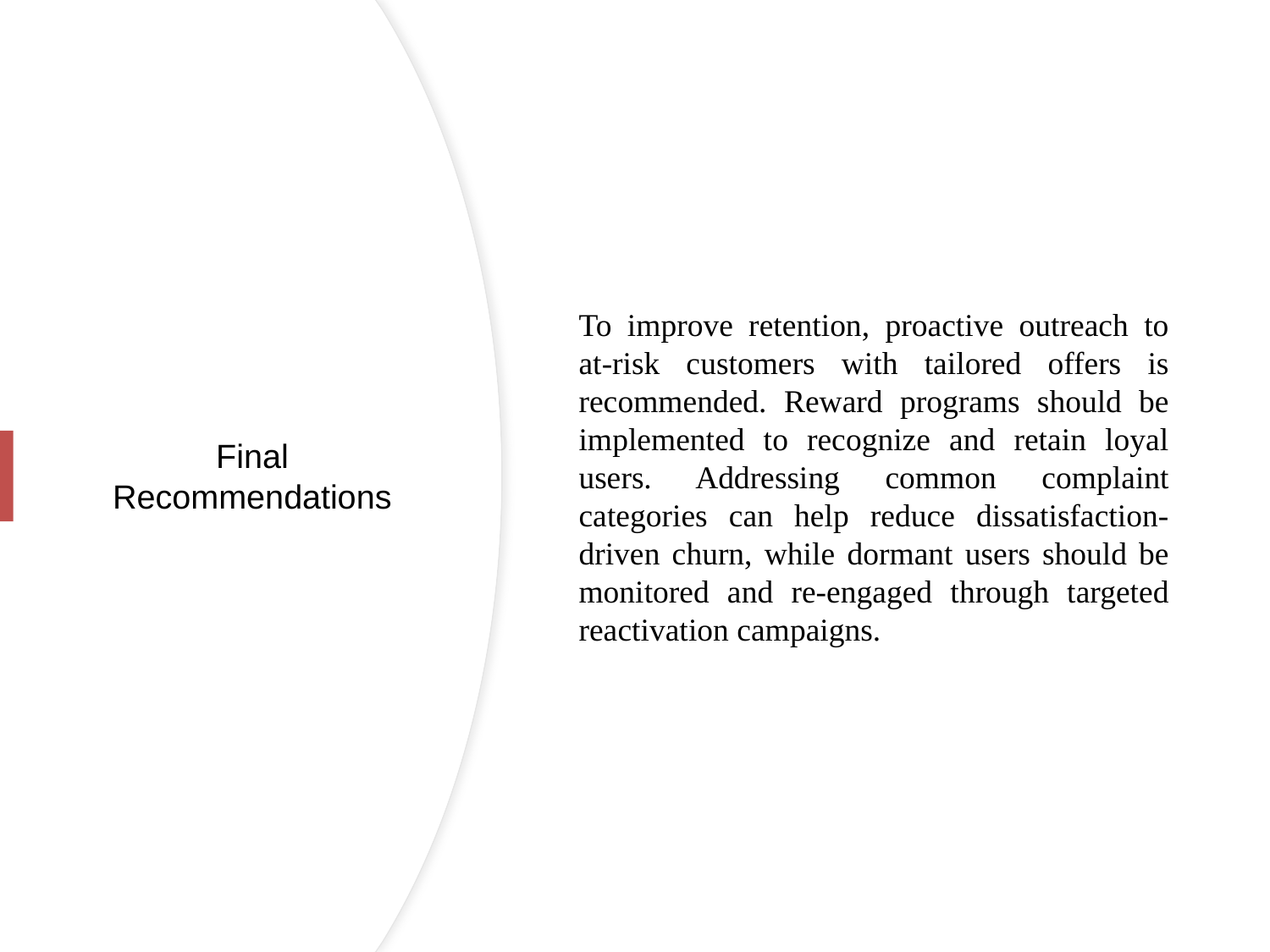

To improve retention, proactive outreach to at-risk customers with tailored offers is recommended. Reward programs should be implemented to recognize and retain loyal users. Addressing common complaint categories can help reduce dissatisfaction-driven churn, while dormant users should be monitored and re-engaged through targeted reactivation campaigns.
# Final Recommendations